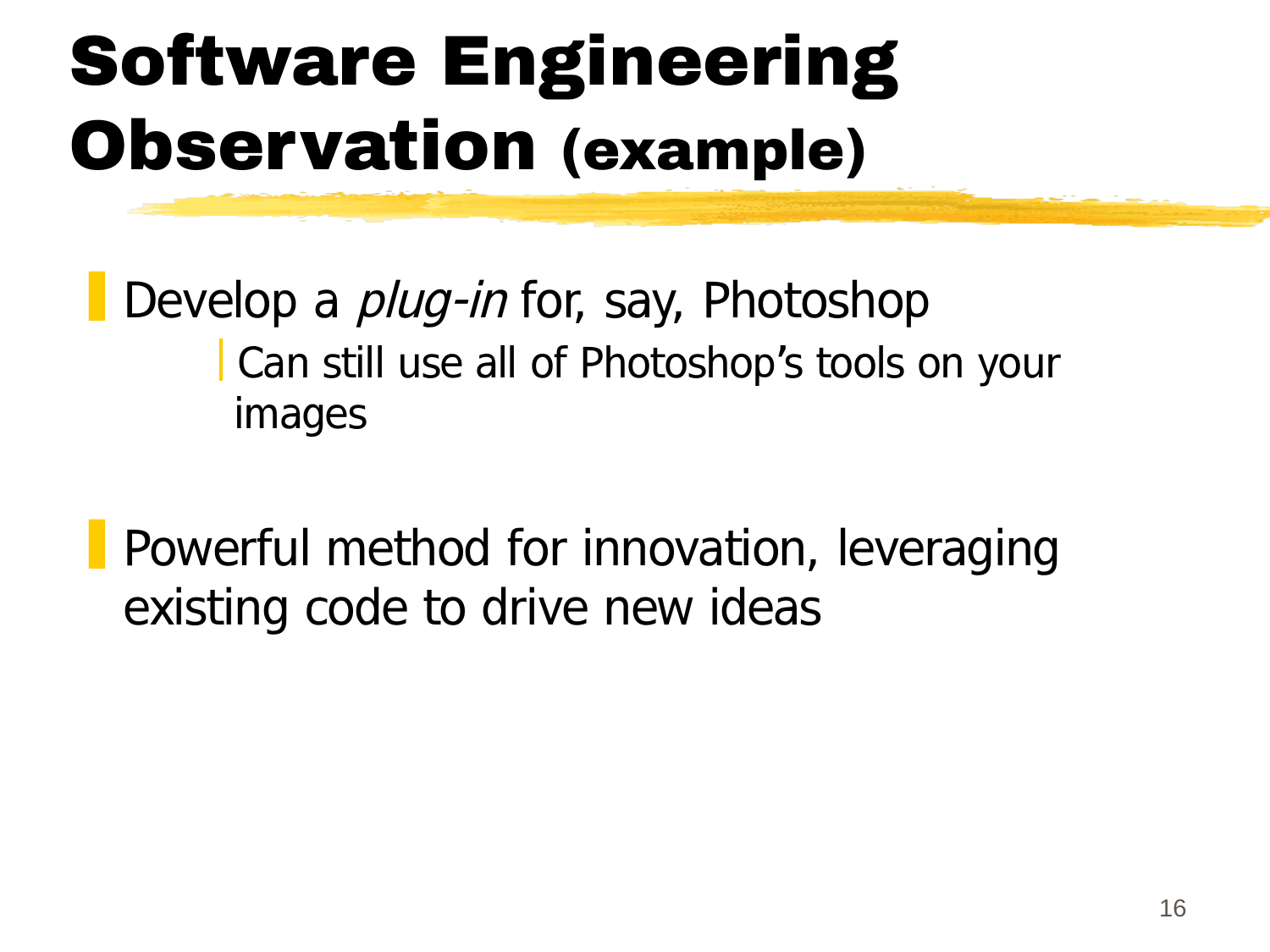

# Software Engineering Observation (example)
Develop a plug-in for, say, Photoshop
Can still use all of Photoshop’s tools on your images

Powerful method for innovation, leveraging existing code to drive new ideas
16